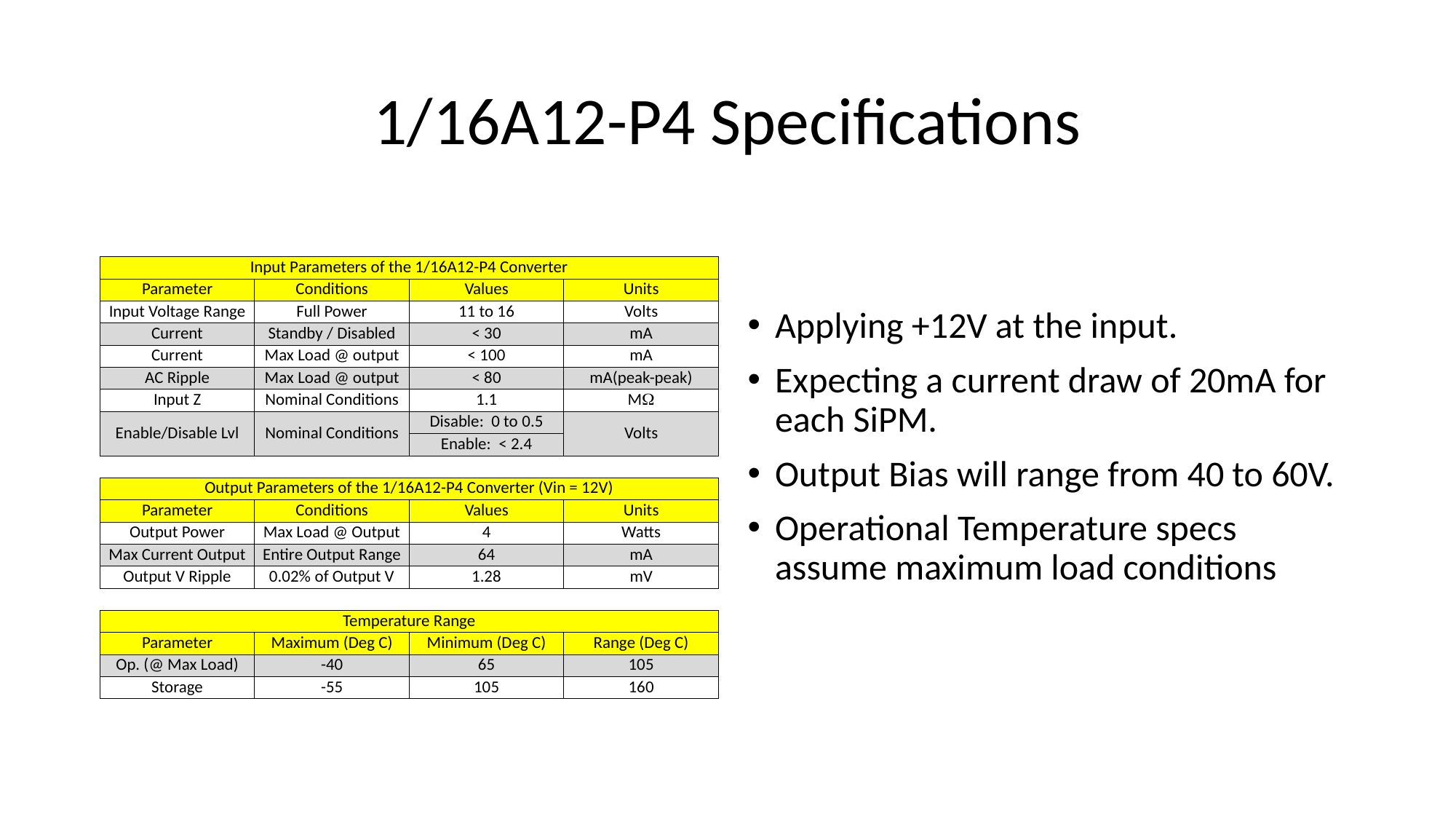

# 1/16A12-P4 Specifications
| Input Parameters of the 1/16A12-P4 Converter |  |  |  |
| --- | --- | --- | --- |
| Parameter | Conditions | Values | Units |
| Input Voltage Range | Full Power | 11 to 16 | Volts |
| Current | Standby / Disabled | < 30 | mA |
| Current | Max Load @ output | < 100 | mA |
| AC Ripple | Max Load @ output | < 80 | mA(peak-peak) |
| Input Z | Nominal Conditions | 1.1 | MΩ |
| Enable/Disable Lvl | Nominal Conditions | Disable: 0 to 0.5 | Volts |
|  |  | Enable: < 2.4 |  |
|  |  |  |  |
| Output Parameters of the 1/16A12-P4 Converter (Vin = 12V) |  |  |  |
| Parameter | Conditions | Values | Units |
| Output Power | Max Load @ Output | 4 | Watts |
| Max Current Output | Entire Output Range | 64 | mA |
| Output V Ripple | 0.02% of Output V | 1.28 | mV |
|  |  |  |  |
| Temperature Range |  |  |  |
| Parameter | Maximum (Deg C) | Minimum (Deg C) | Range (Deg C) |
| Op. (@ Max Load) | -40 | 65 | 105 |
| Storage | -55 | 105 | 160 |
Applying +12V at the input.
Expecting a current draw of 20mA for each SiPM.
Output Bias will range from 40 to 60V.
Operational Temperature specs assume maximum load conditions